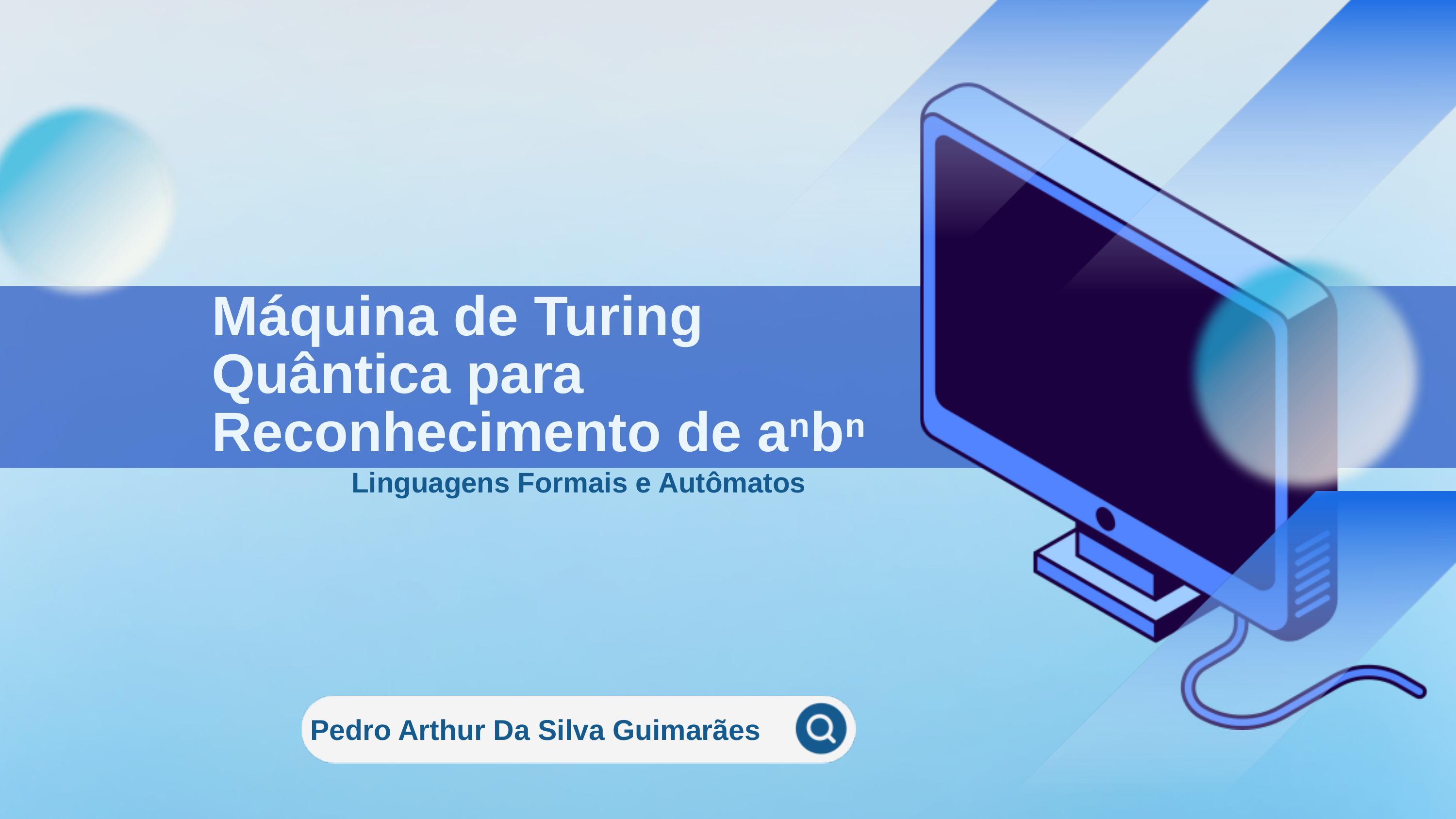

Máquina de Turing Quântica para Reconhecimento de aⁿbⁿ
Linguagens Formais e Autômatos

Pedro Arthur Da Silva Guimarães